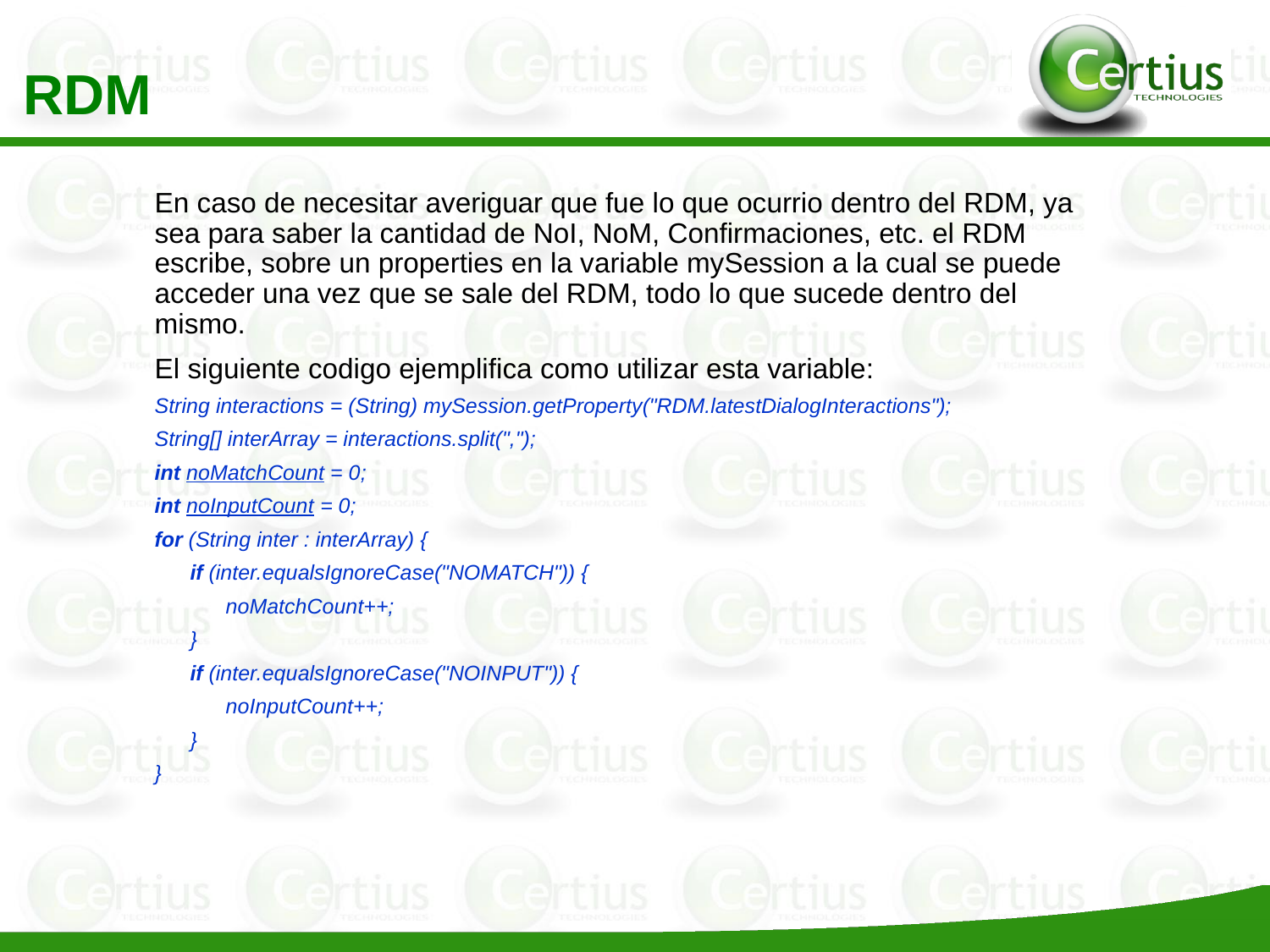

RDM
En caso de necesitar averiguar que fue lo que ocurrio dentro del RDM, ya sea para saber la cantidad de NoI, NoM, Confirmaciones, etc. el RDM escribe, sobre un properties en la variable mySession a la cual se puede acceder una vez que se sale del RDM, todo lo que sucede dentro del mismo.
El siguiente codigo ejemplifica como utilizar esta variable:
String interactions = (String) mySession.getProperty("RDM.latestDialogInteractions");
String[] interArray = interactions.split(",");
int noMatchCount = 0;
int noInputCount = 0;
for (String inter : interArray) {
      if (inter.equalsIgnoreCase("NOMATCH")) {
            noMatchCount++;
      }
      if (inter.equalsIgnoreCase("NOINPUT")) {
            noInputCount++;
      }
}